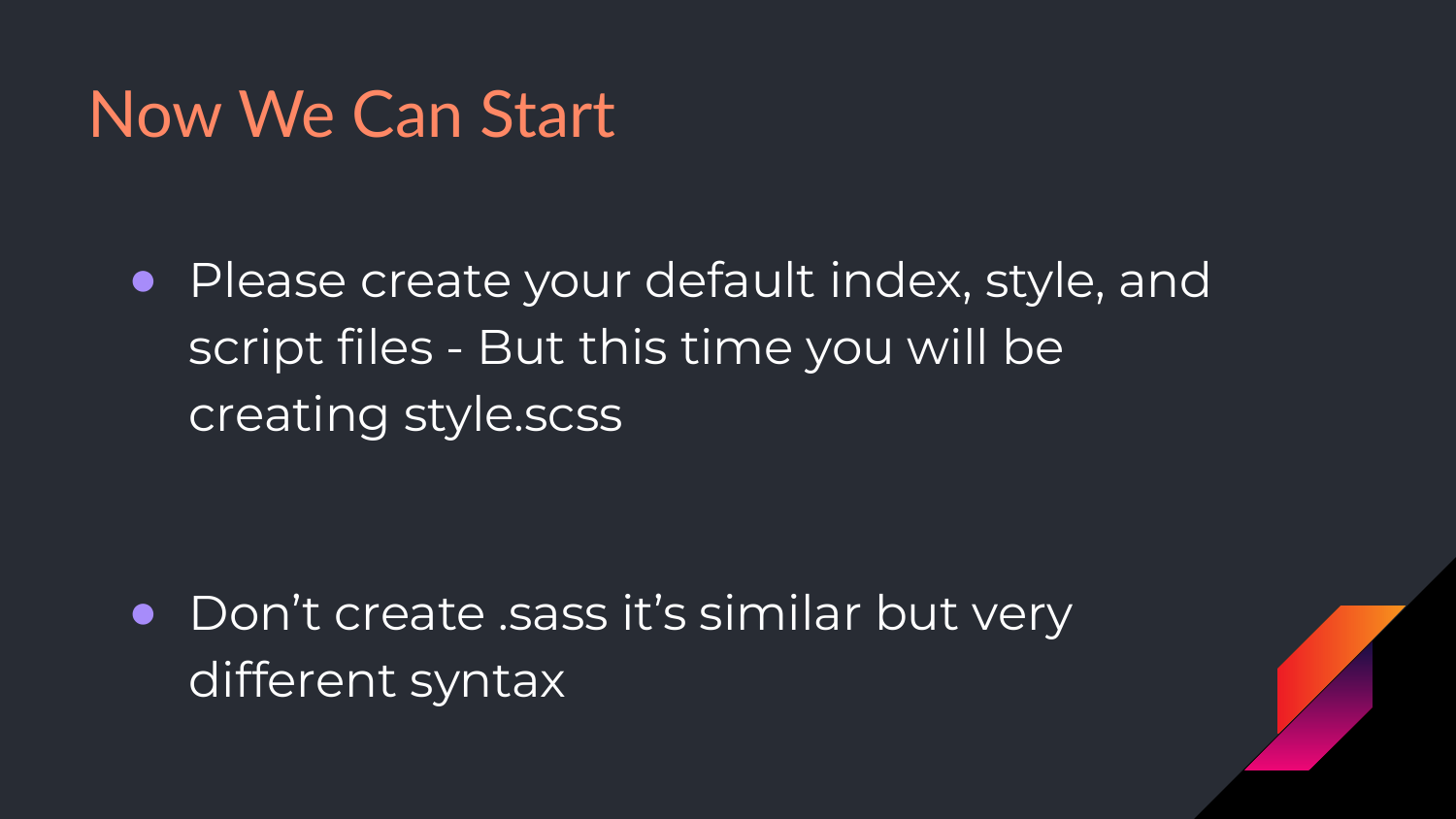

# Now We Can Start
Please create your default index, style, and script files - But this time you will be creating style.scss

Don’t create .sass it’s similar but very different syntax